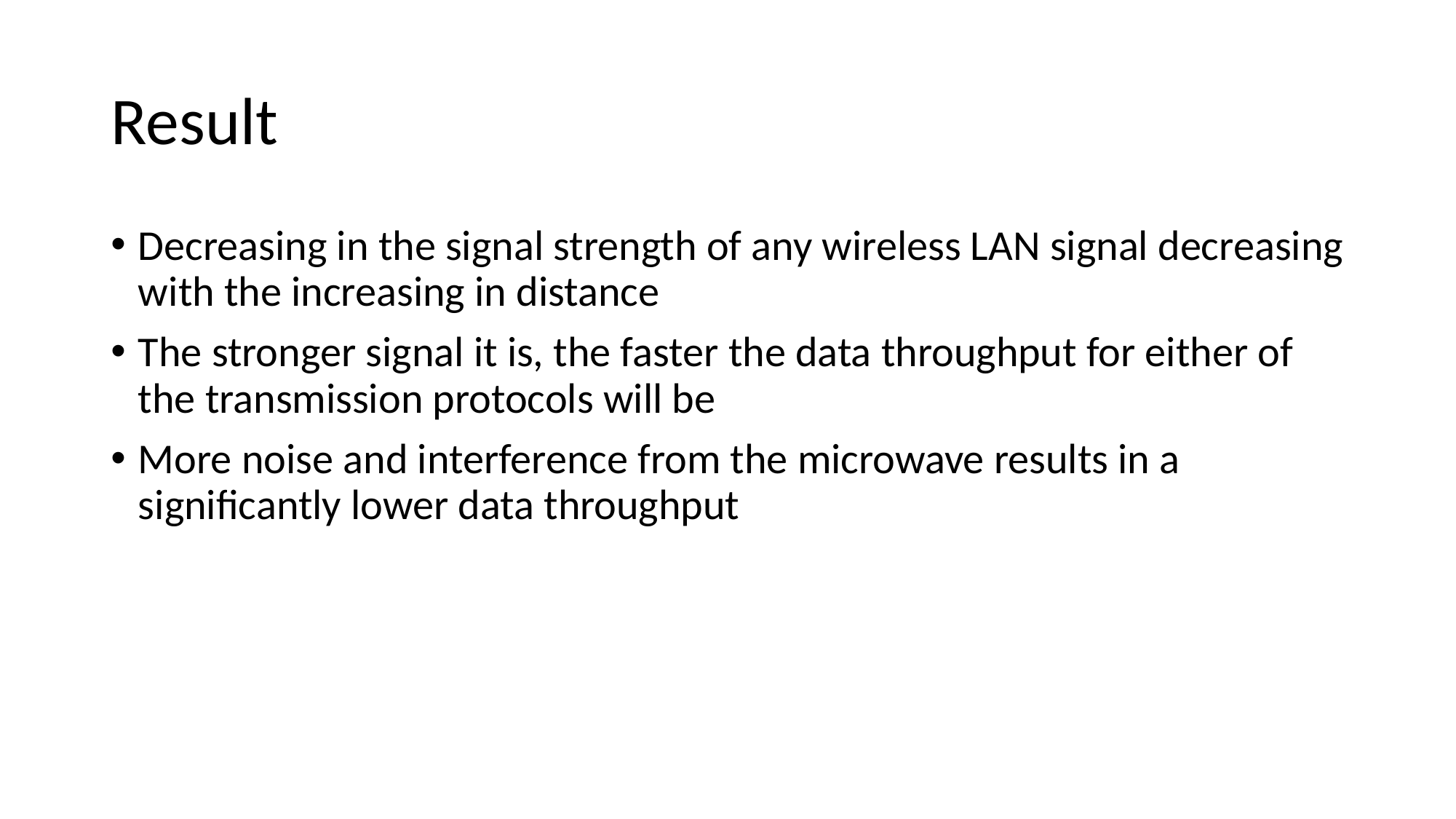

# Result
Decreasing in the signal strength of any wireless LAN signal decreasing with the increasing in distance
The stronger signal it is, the faster the data throughput for either of the transmission protocols will be
More noise and interference from the microwave results in a significantly lower data throughput